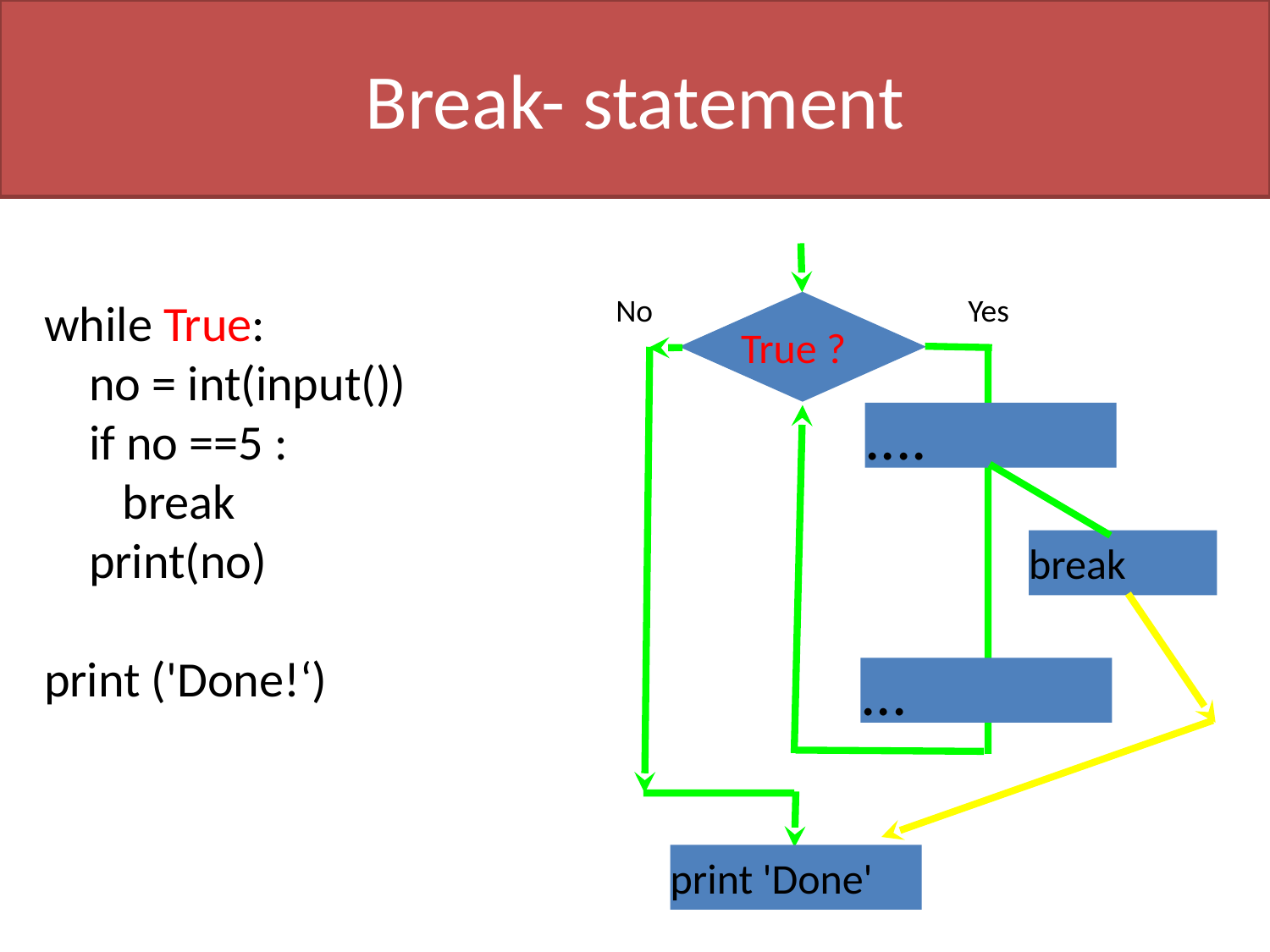

Break- statement
#

No
Yes
True ?

....

break

...

print 'Done'
while True:
    no = int(input())
    if no ==5 :
       break
    print(no)

print ('Done!‘)